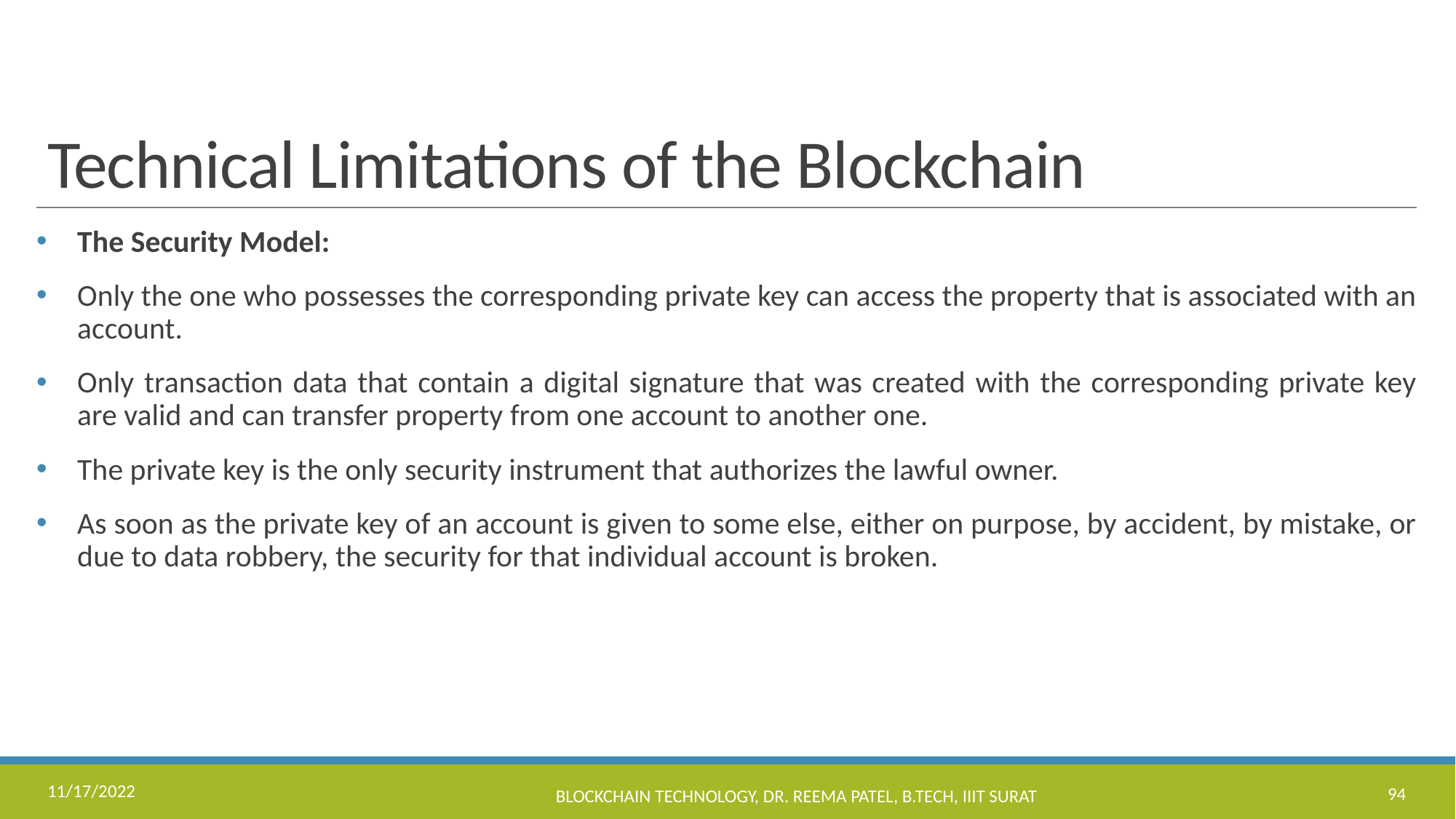

# Technical Limitations of the Blockchain
The Security Model:
Only the one who possesses the corresponding private key can access the property that is associated with an account.
Only transaction data that contain a digital signature that was created with the corresponding private key are valid and can transfer property from one account to another one.
The private key is the only security instrument that authorizes the lawful owner.
As soon as the private key of an account is given to some else, either on purpose, by accident, by mistake, or due to data robbery, the security for that individual account is broken.
11/17/2022
Blockchain Technology, Dr. Reema Patel, B.Tech, IIIT Surat
94